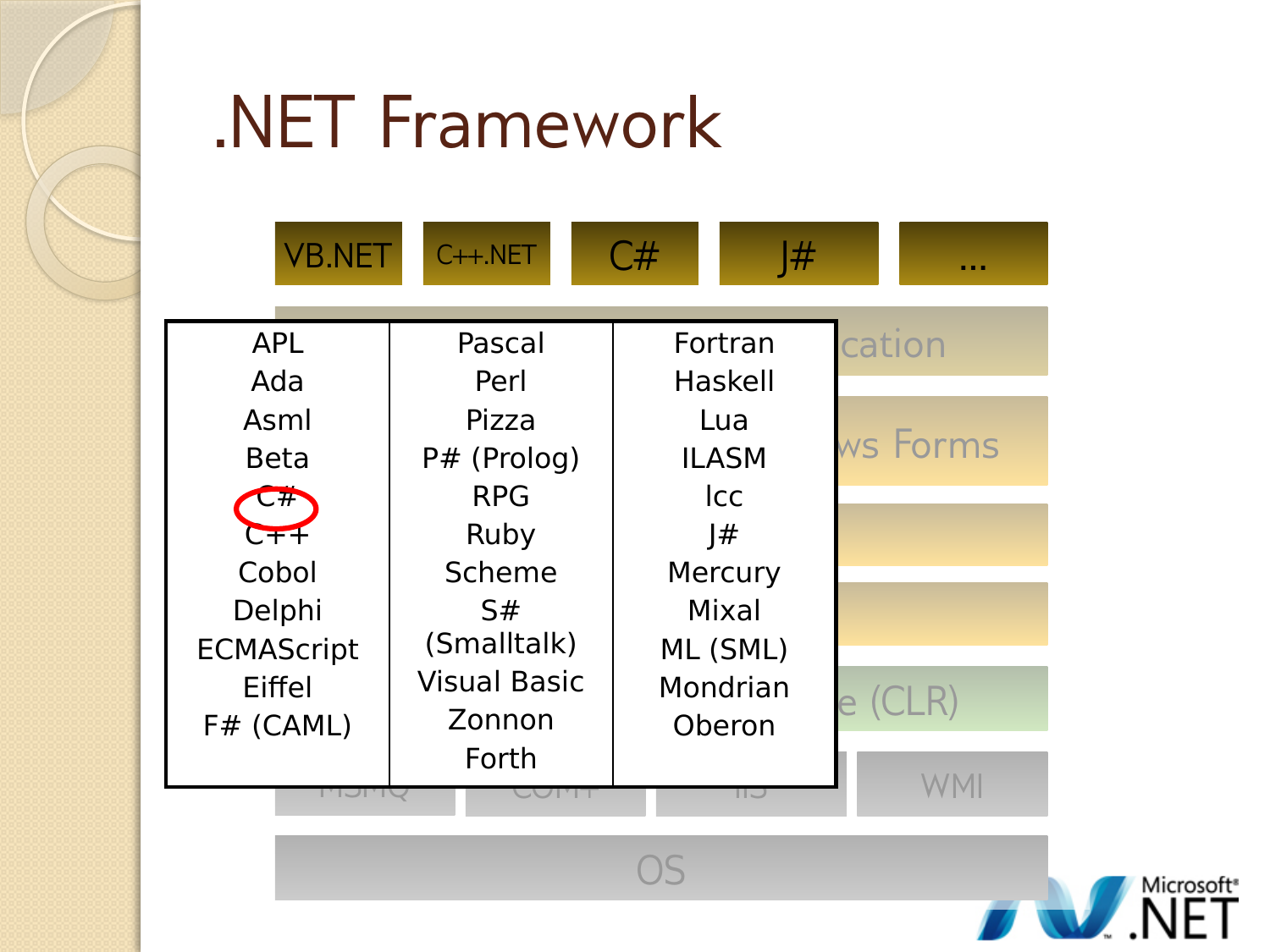

# .NET Framework

VB.NET
C++.NET
C#
J#
…
Common Language Specification
| APL Ada Asml Beta C# C++ Cobol Delphi ECMAScript Eiffel F# (CAML) | Pascal Perl Pizza P# (Prolog) RPG Ruby Scheme S# (Smalltalk) Visual Basic Zonnon Forth | Fortran Haskell Lua ILASM lcc J# Mercury Mixal ML (SML) Mondrian Oberon |
| --- | --- | --- |
ASP.NET
Windows Forms

ADO.NET and XML
Base Class Library
Common Language Runtime (CLR)
MSMQ
COM+
IIS
WMI
OS